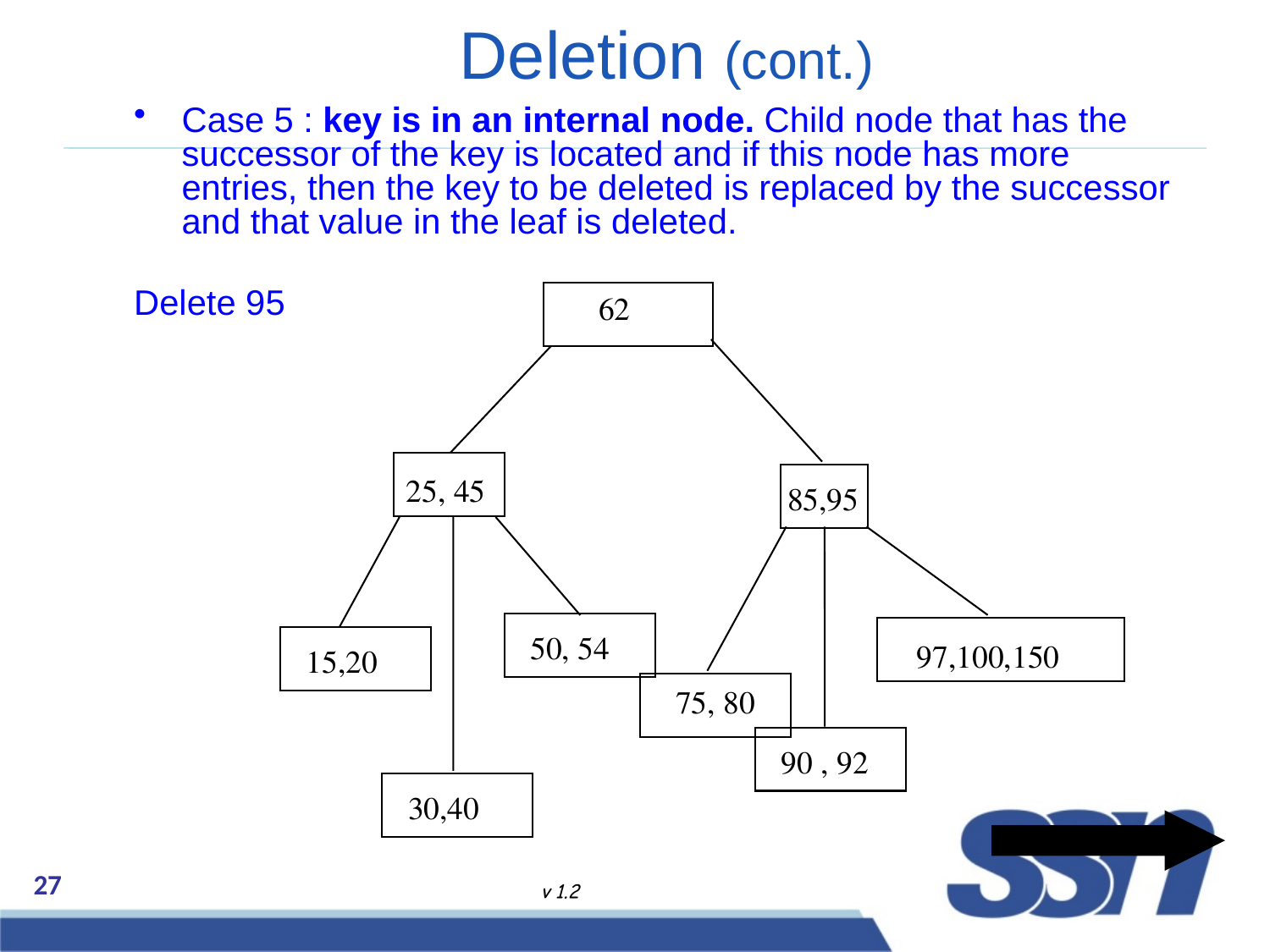

# Deletion (cont.)
Case 5 : key is in an internal node. Child node that has the successor of the key is located and if this node has more entries, then the key to be deleted is replaced by the successor and that value in the leaf is deleted.

Delete 95
62

25, 45

85,95

50, 54

97,100,150
15,20

75, 80

90 , 92

30,40